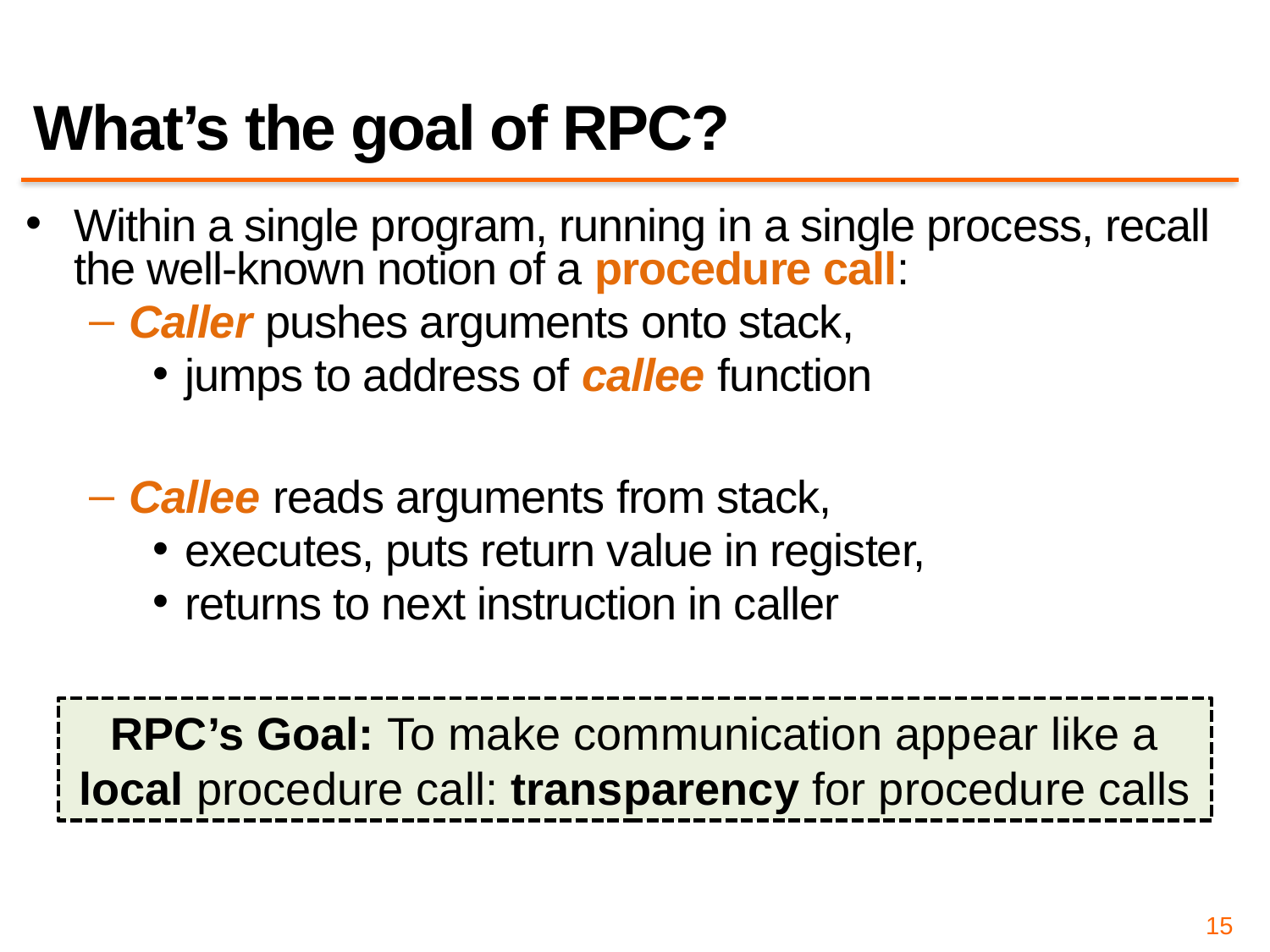

# What’s the goal of RPC?
Within a single program, running in a single process, recall the well-known notion of a procedure call:
Caller pushes arguments onto stack,
jumps to address of callee function

Callee reads arguments from stack,
executes, puts return value in register,
returns to next instruction in caller
RPC’s Goal: To make communication appear like a local procedure call: transparency for procedure calls
15